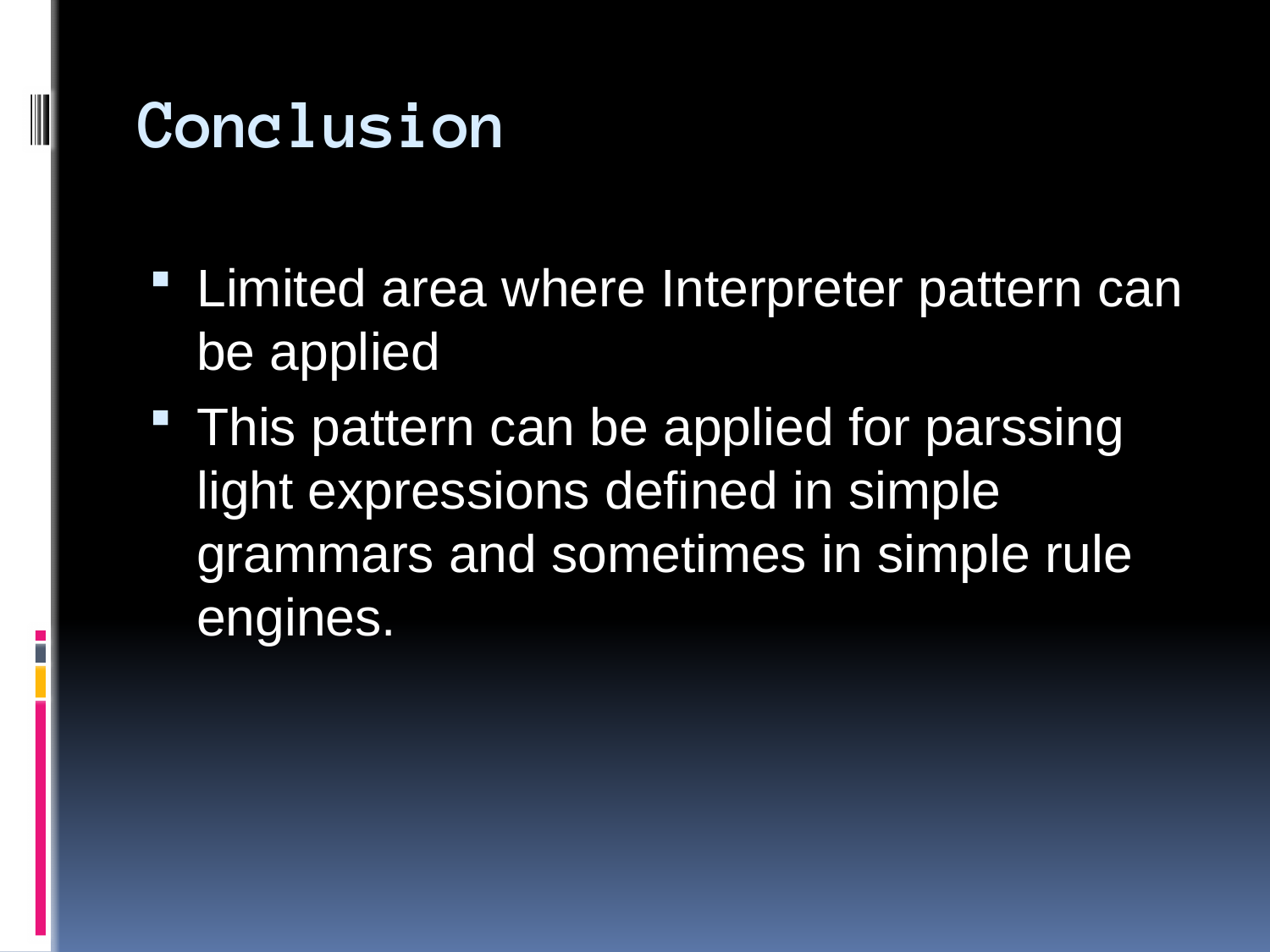

# Conclusion
Limited area where Interpreter pattern can be applied
This pattern can be applied for parssing light expressions defined in simple grammars and sometimes in simple rule engines.